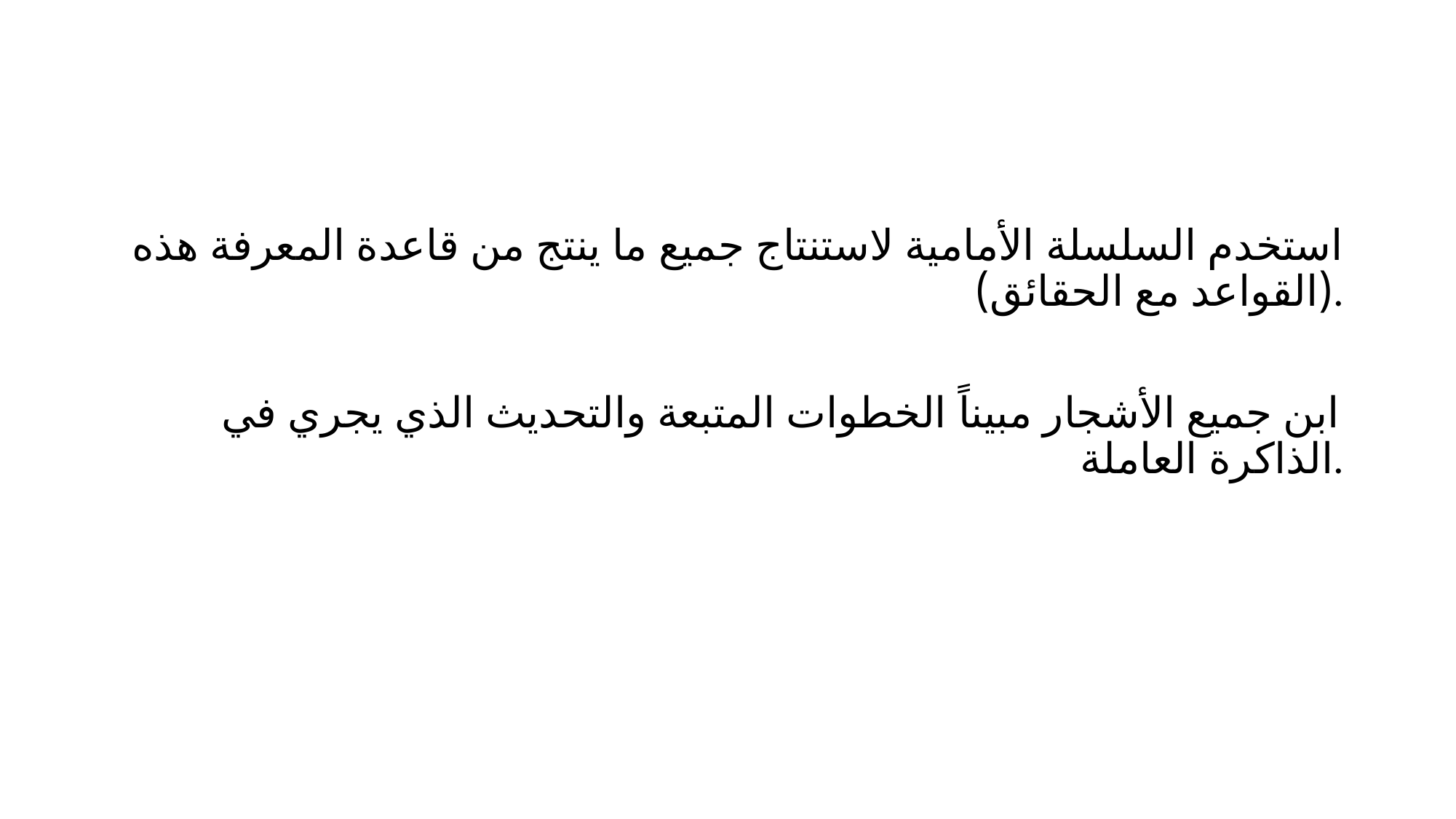

#
استخدم السلسلة الأمامية لاستنتاج جميع ما ينتج من قاعدة المعرفة هذه (القواعد مع الحقائق).

ابن جميع الأشجار مبيناً الخطوات المتبعة والتحديث الذي يجري في الذاكرة العاملة.